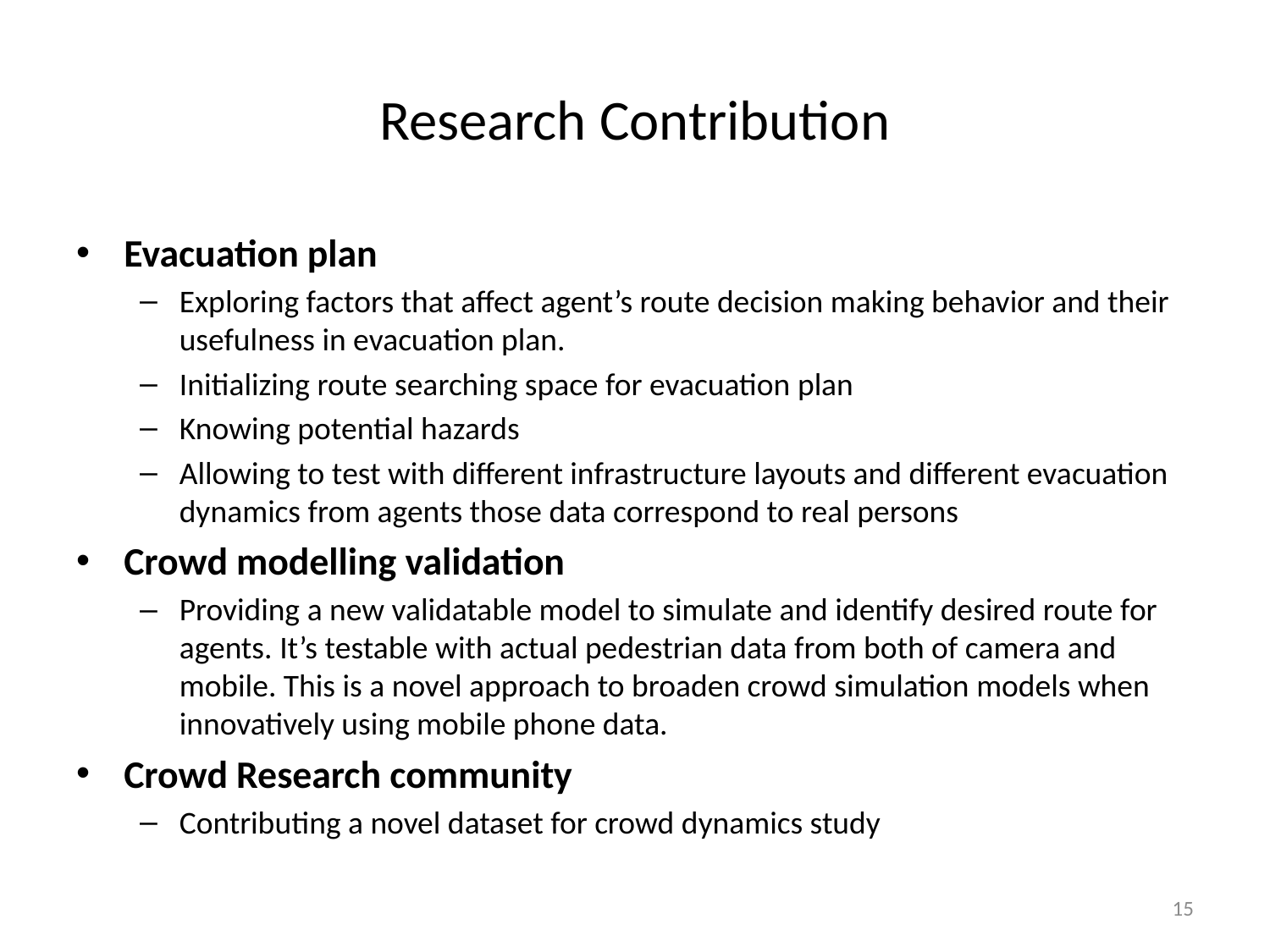

# Research Contribution
Evacuation plan
Exploring factors that affect agent’s route decision making behavior and their usefulness in evacuation plan.
Initializing route searching space for evacuation plan
Knowing potential hazards
Allowing to test with different infrastructure layouts and different evacuation dynamics from agents those data correspond to real persons
Crowd modelling validation
Providing a new validatable model to simulate and identify desired route for agents. It’s testable with actual pedestrian data from both of camera and mobile. This is a novel approach to broaden crowd simulation models when innovatively using mobile phone data.
Crowd Research community
Contributing a novel dataset for crowd dynamics study

15